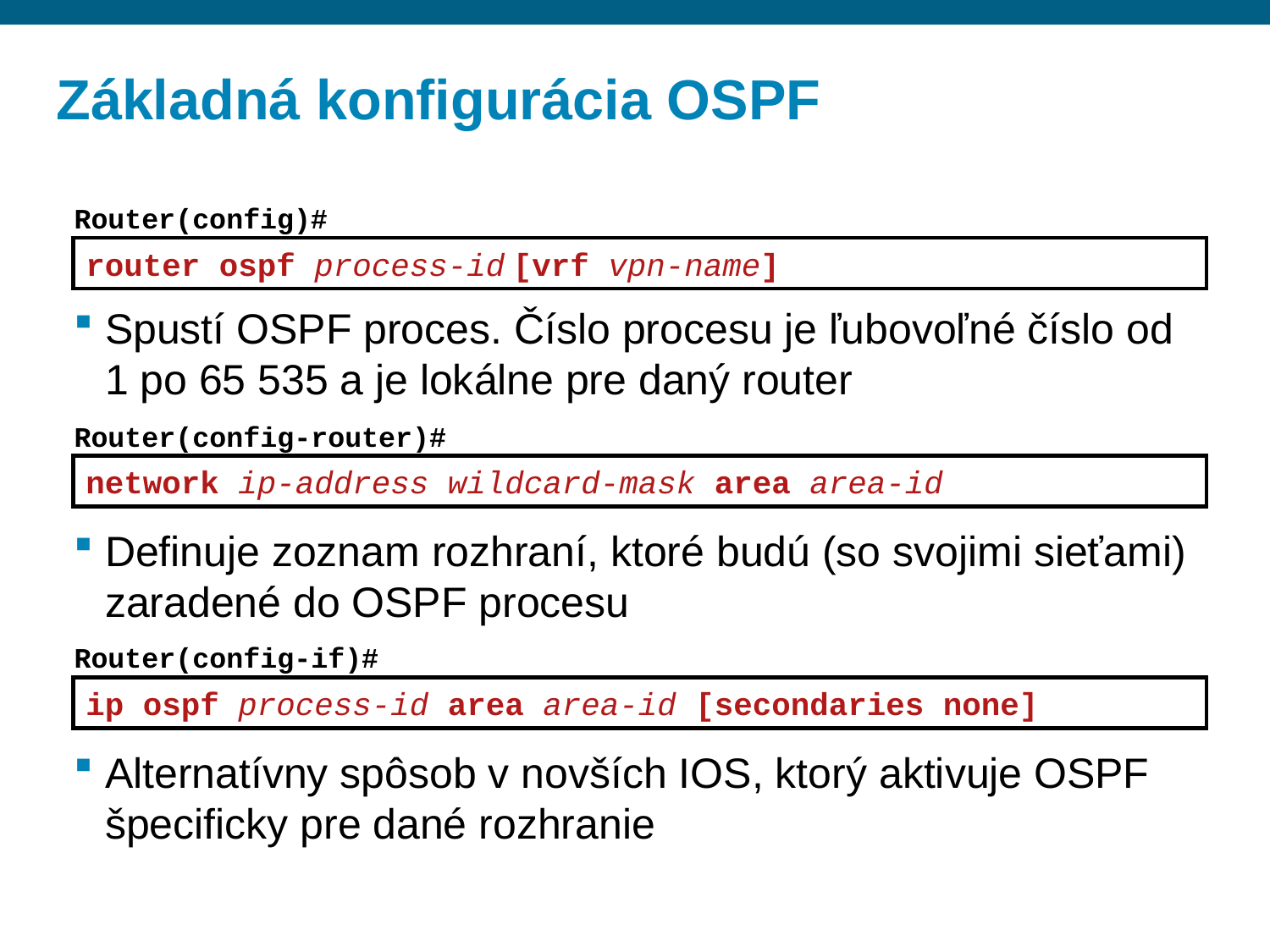

# Základná konfigurácia OSPF
Router(config)#
router ospf process-id [vrf vpn-name]
Spustí OSPF proces. Číslo procesu je ľubovoľné číslo od 1 po 65 535 a je lokálne pre daný router
Router(config-router)#
network ip-address wildcard-mask area area-id
Definuje zoznam rozhraní, ktoré budú (so svojimi sieťami) zaradené do OSPF procesu
Router(config-if)#
ip ospf process-id area area-id [secondaries none]
Alternatívny spôsob v novších IOS, ktorý aktivuje OSPF špecificky pre dané rozhranie